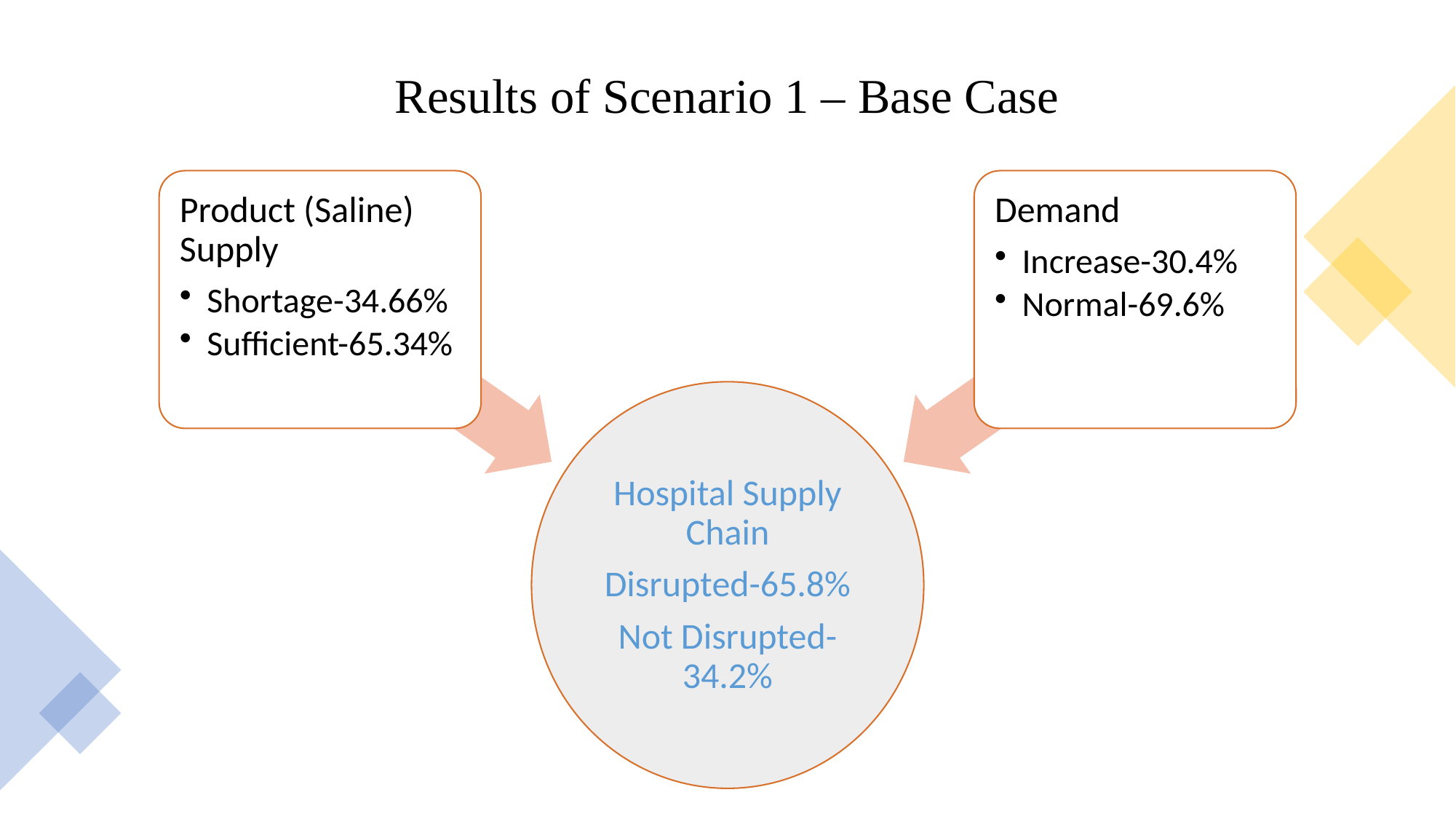

# Results of Scenario 1 – Base Case

Hospital Supply Chain
Disrupted-65.8%
Not Disrupted-34.2%
Product (Saline) Supply
Shortage-34.66%
Sufficient-65.34%
Demand
Increase-30.4%
Normal-69.6%